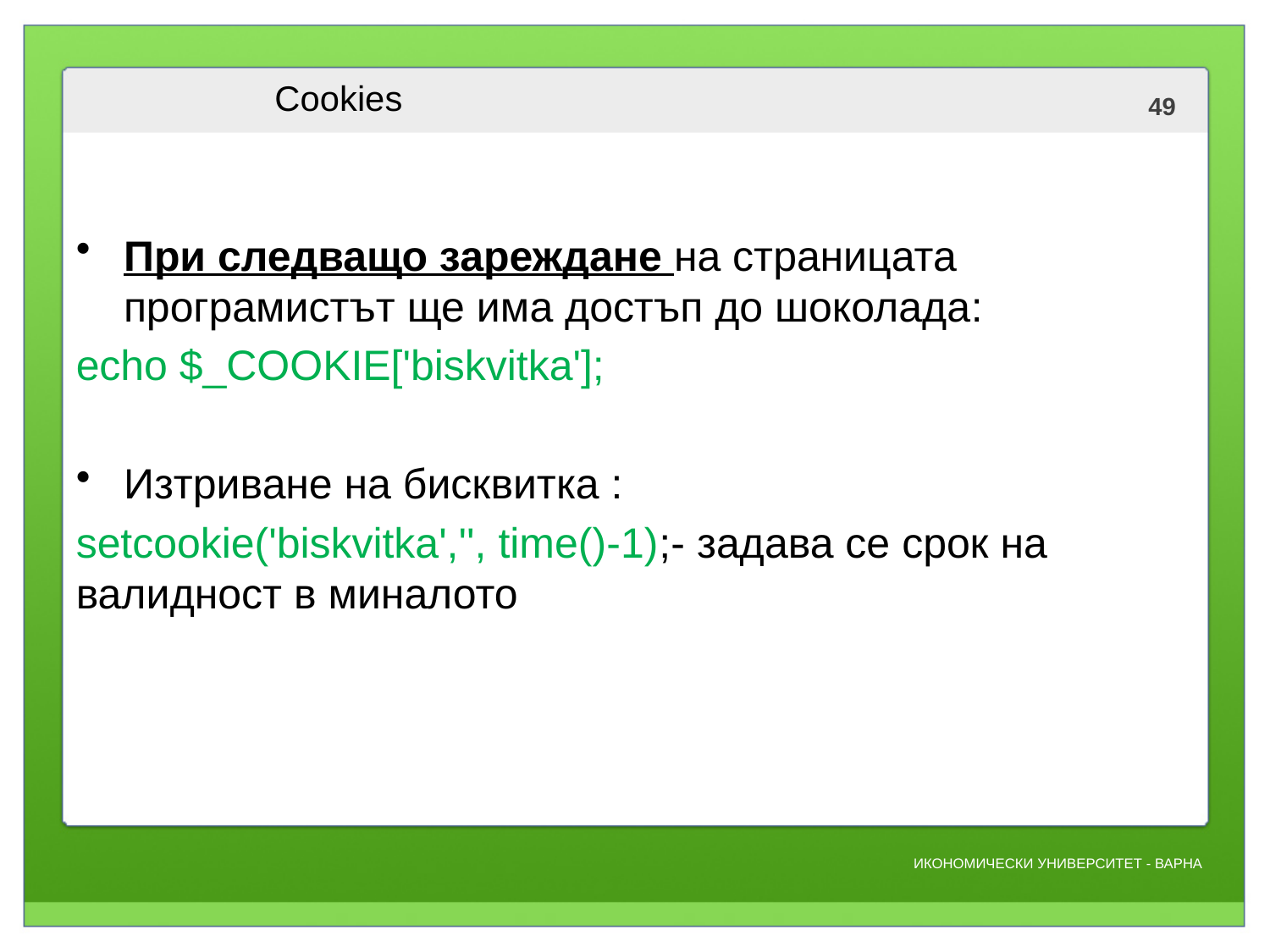

# Cookies
При следващо зареждане на страницата програмистът ще има достъп до шоколада:
echo $_COOKIE['biskvitka'];

Изтриване на бисквитка :
setcookie('biskvitka','', time()-1);- задава се срок на валидност в миналото